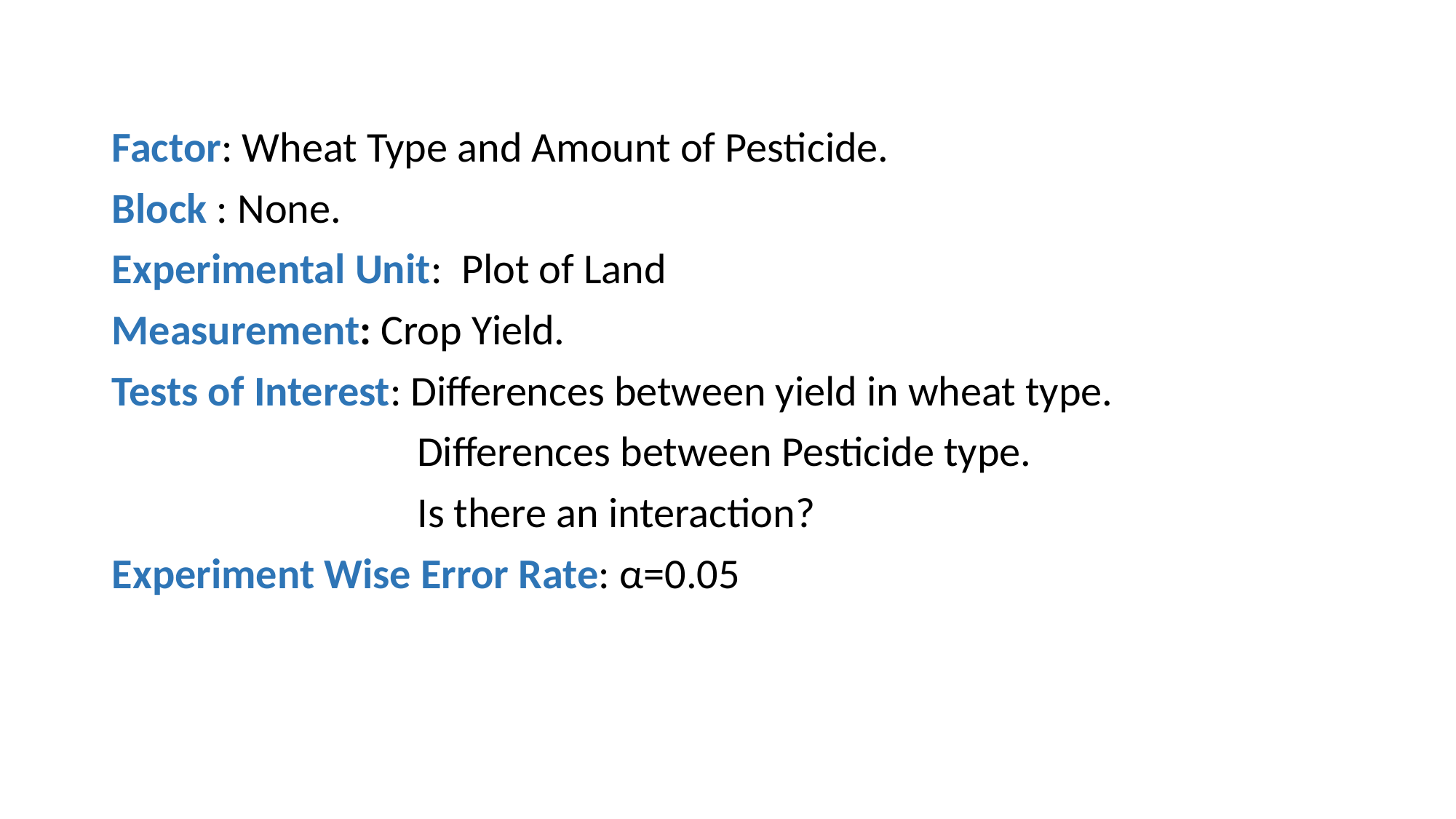

Factor: Wheat Type and Amount of Pesticide.
Block : None.
Experimental Unit:  Plot of Land
Measurement: Crop Yield.
Tests of Interest: Differences between yield in wheat type.
		         Differences between Pesticide type.
		         Is there an interaction?
Experiment Wise Error Rate: α=0.05